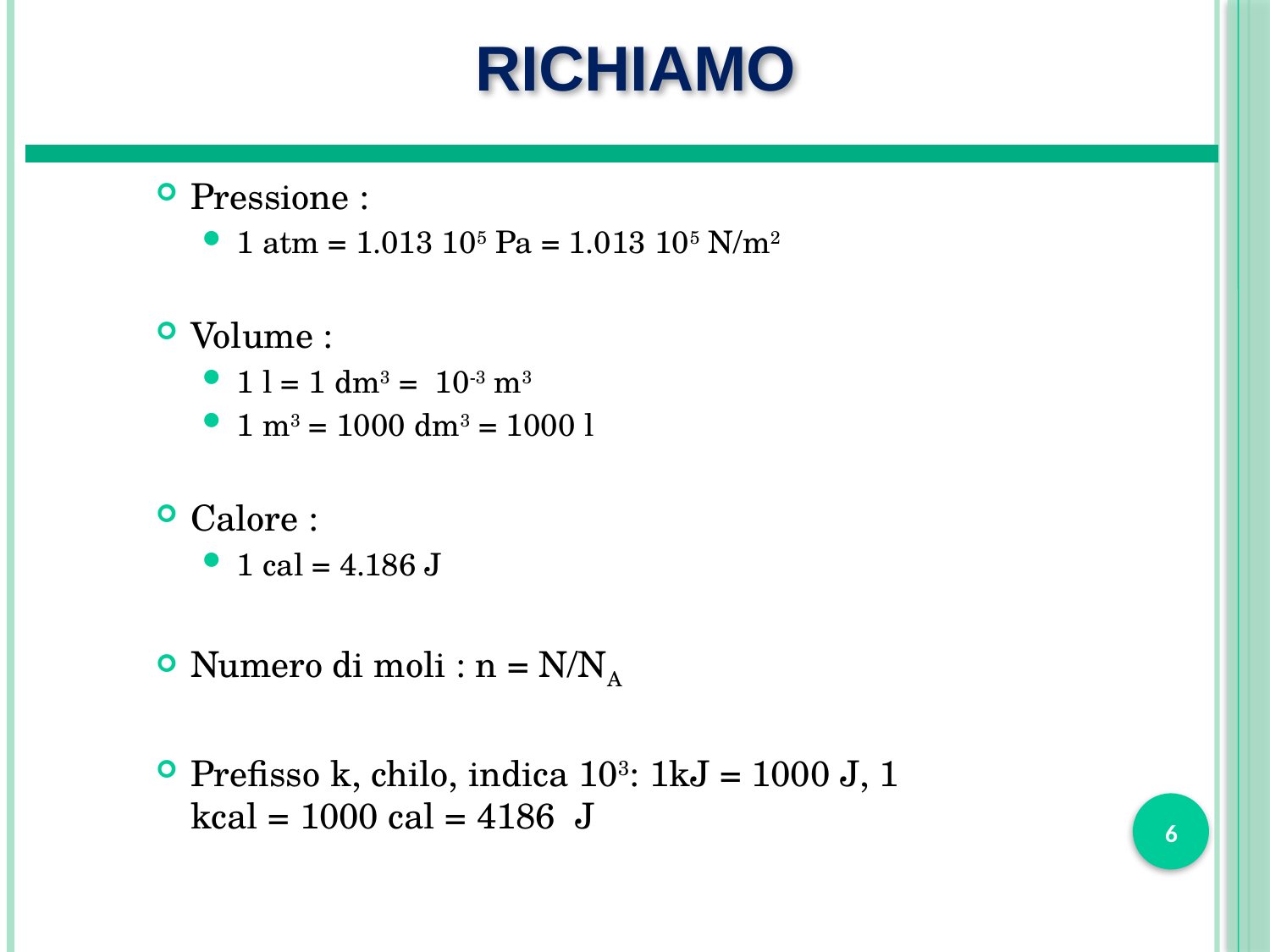

RICHIAMO
Pressione :
1 atm = 1.013 105 Pa = 1.013 105 N/m2

Volume :
1 l = 1 dm3 =  10-3 m3
1 m3 = 1000 dm3 = 1000 l

Calore :
1 cal = 4.186 J

Numero di moli : n = N/NA

Prefisso k, chilo, indica 103: 1kJ = 1000 J, 1 kcal = 1000 cal = 4186  J

6